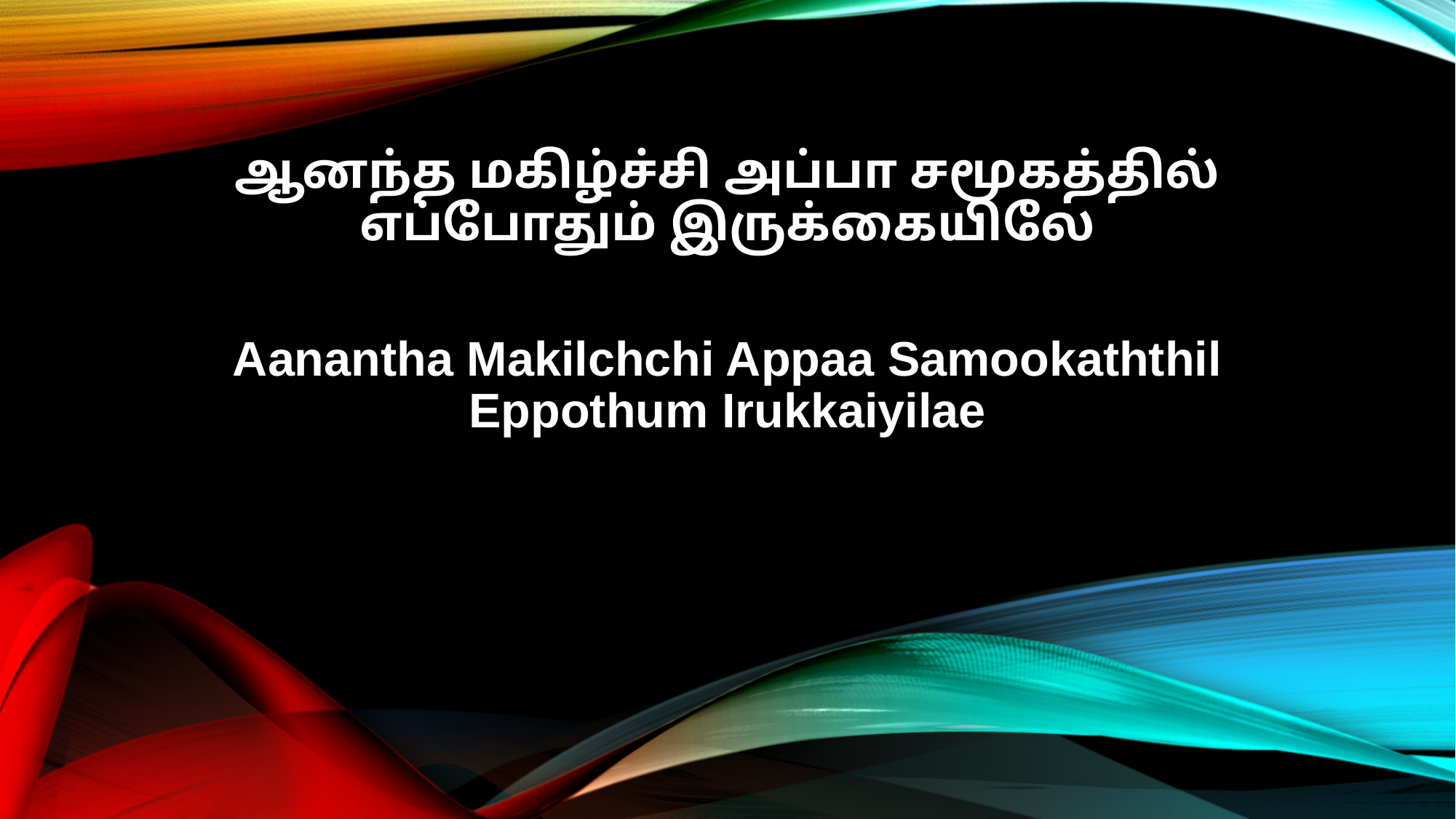

ஆனந்த மகிழ்ச்சி அப்பா சமூகத்தில்
எப்போதும் இருக்கையிலே

Aanantha Makilchchi Appaa Samookaththil
Eppothum Irukkaiyilae